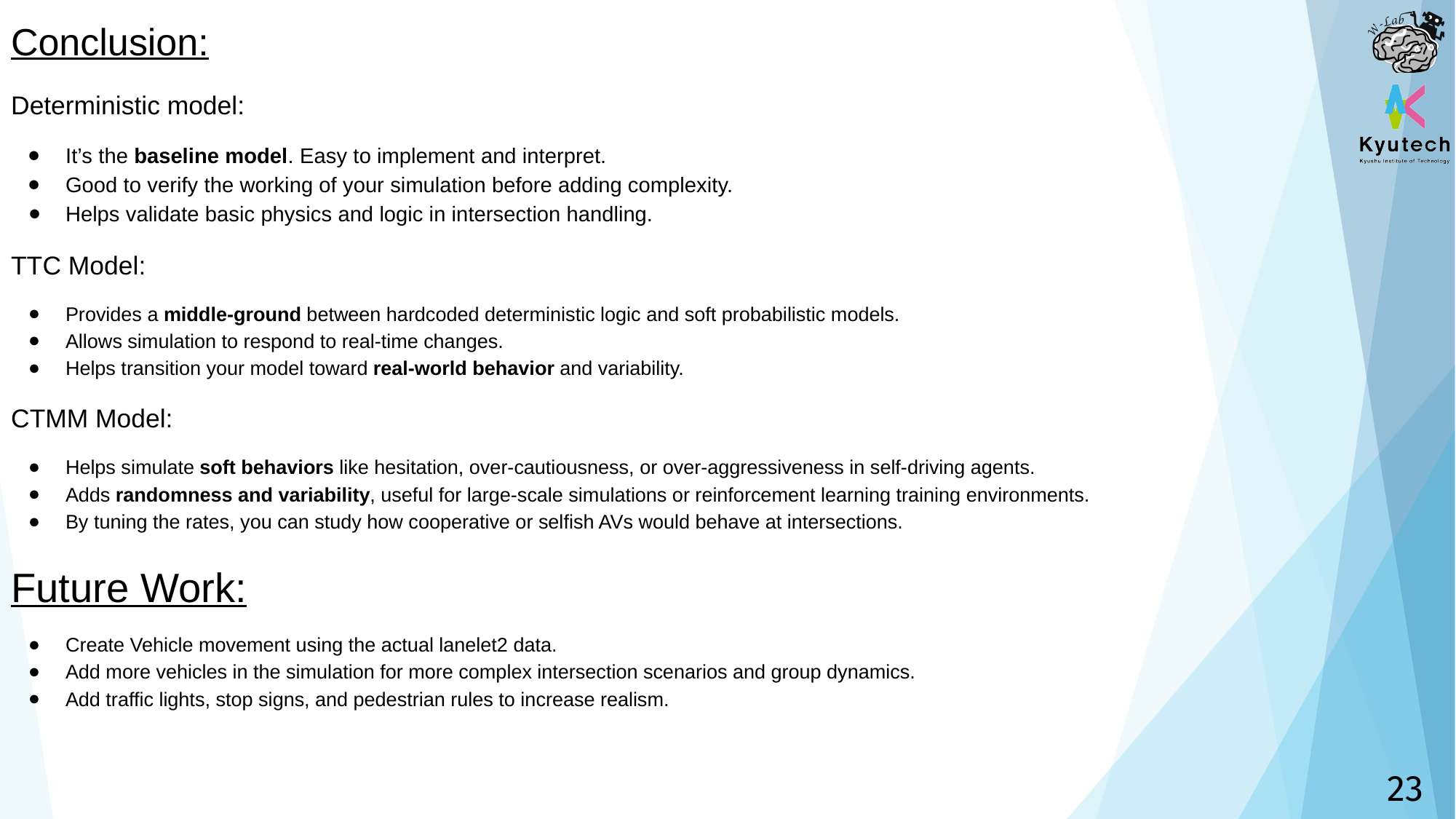

Conclusion:
Deterministic model:
It’s the baseline model. Easy to implement and interpret.
Good to verify the working of your simulation before adding complexity.
Helps validate basic physics and logic in intersection handling.
TTC Model:
Provides a middle-ground between hardcoded deterministic logic and soft probabilistic models.
Allows simulation to respond to real-time changes.
Helps transition your model toward real-world behavior and variability.
CTMM Model:
Helps simulate soft behaviors like hesitation, over-cautiousness, or over-aggressiveness in self-driving agents.
Adds randomness and variability, useful for large-scale simulations or reinforcement learning training environments.
By tuning the rates, you can study how cooperative or selfish AVs would behave at intersections.
Future Work:
Create Vehicle movement using the actual lanelet2 data.
Add more vehicles in the simulation for more complex intersection scenarios and group dynamics.
Add traffic lights, stop signs, and pedestrian rules to increase realism.

23